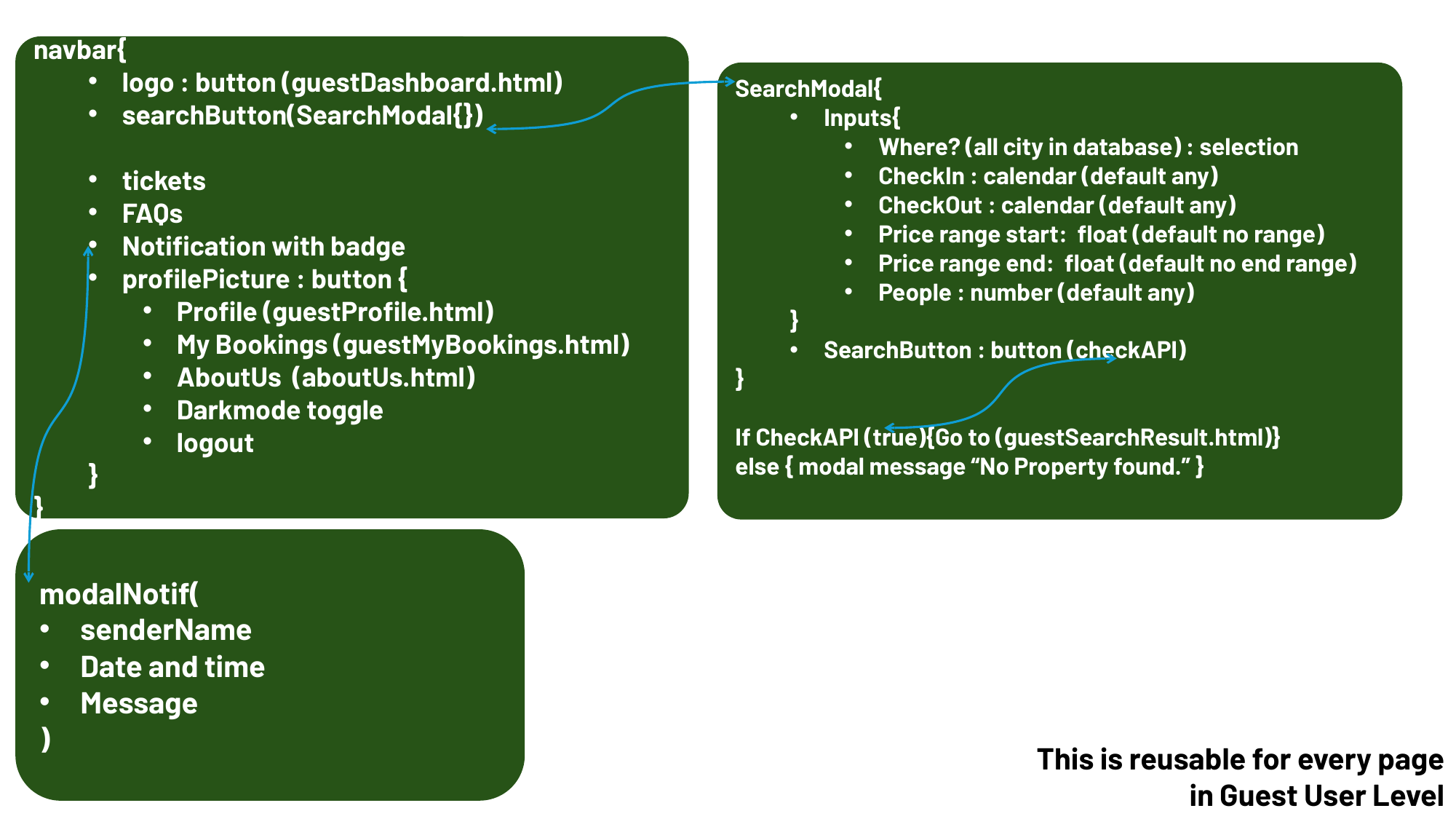

navbar{
logo : button (guestDashboard.html)
searchButton(SearchModal{})

tickets
FAQs
Notification with badge
profilePicture : button {
Profile (guestProfile.html)
My Bookings (guestMyBookings.html)
AboutUs  (aboutUs.html)
Darkmode toggle
logout
}
}
SearchModal{
Inputs{
Where? (all city in database) : selection
CheckIn : calendar (default any)
CheckOut : calendar (default any)
Price range start:  float (default no range)
Price range end:  float (default no end range)
People : number (default any)
}
SearchButton : button (checkAPI)
}

If CheckAPI (true){Go to (guestSearchResult.html)}
else { modal message “No Property found.” }

modalNotif(
senderName
Date and time
Message
)
This is reusable for every page in Guest User Level